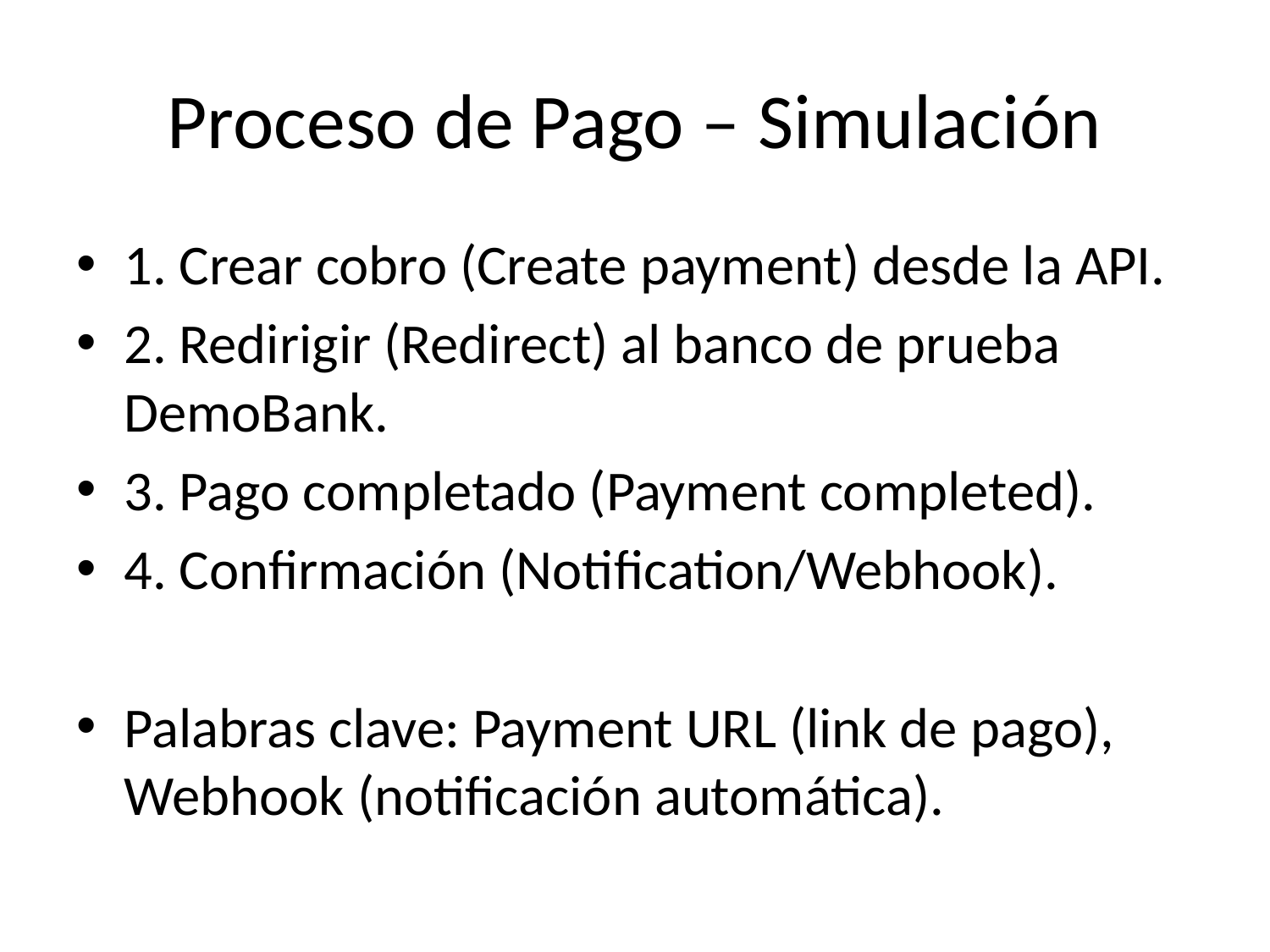

# Proceso de Pago – Simulación
1. Crear cobro (Create payment) desde la API.
2. Redirigir (Redirect) al banco de prueba DemoBank.
3. Pago completado (Payment completed).
4. Confirmación (Notification/Webhook).

Palabras clave: Payment URL (link de pago), Webhook (notificación automática).